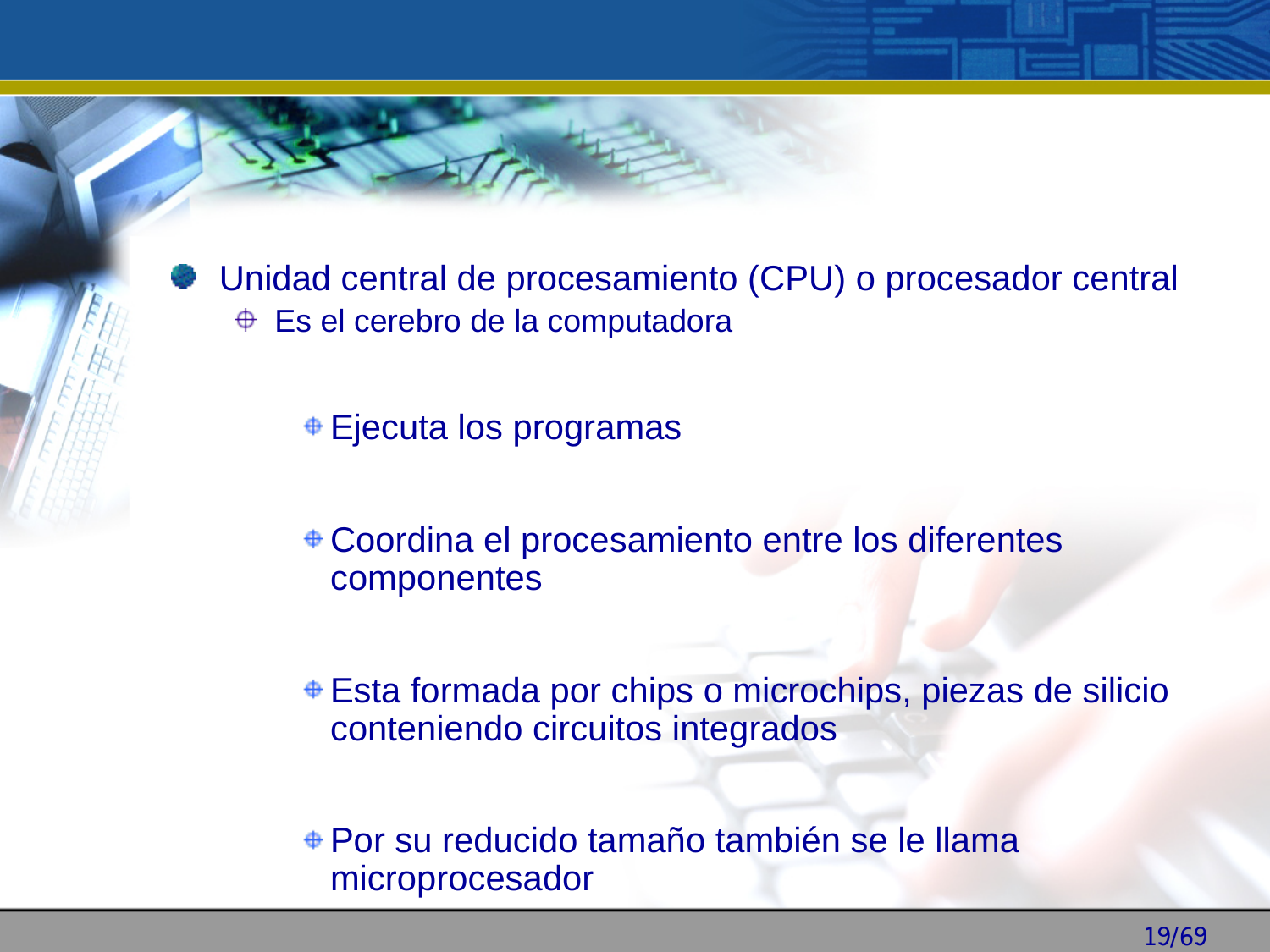

Unidad central de procesamiento (CPU) o procesador central
Es el cerebro de la computadora

Ejecuta los programas

Coordina el procesamiento entre los diferentes componentes

Esta formada por chips o microchips, piezas de silicio conteniendo circuitos integrados

Por su reducido tamaño también se le llama microprocesador